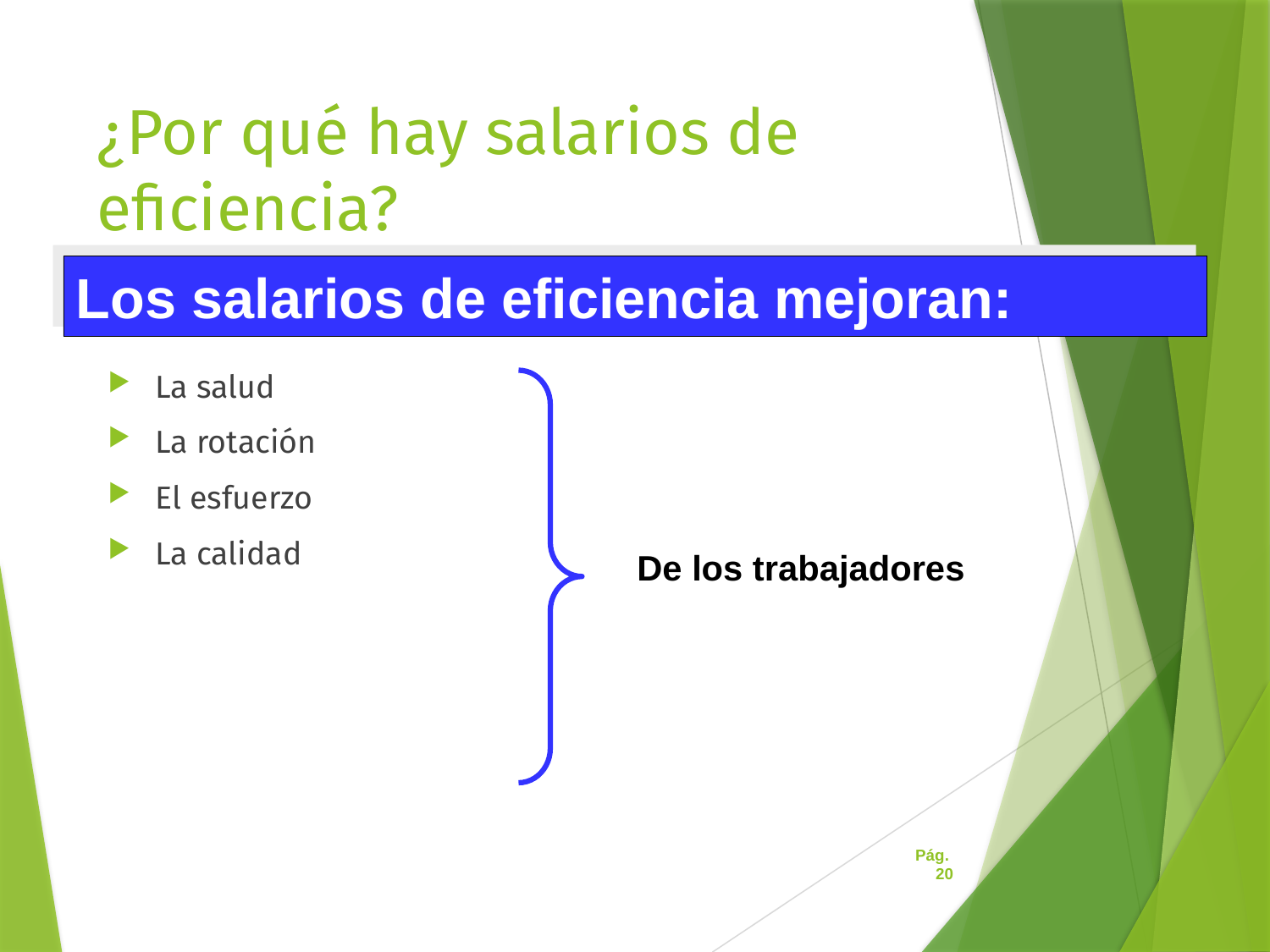

# ¿Por qué hay salarios de eficiencia?
Los salarios de eficiencia mejoran:
La salud
La rotación
El esfuerzo
La calidad

De los trabajadores
Pág. 20